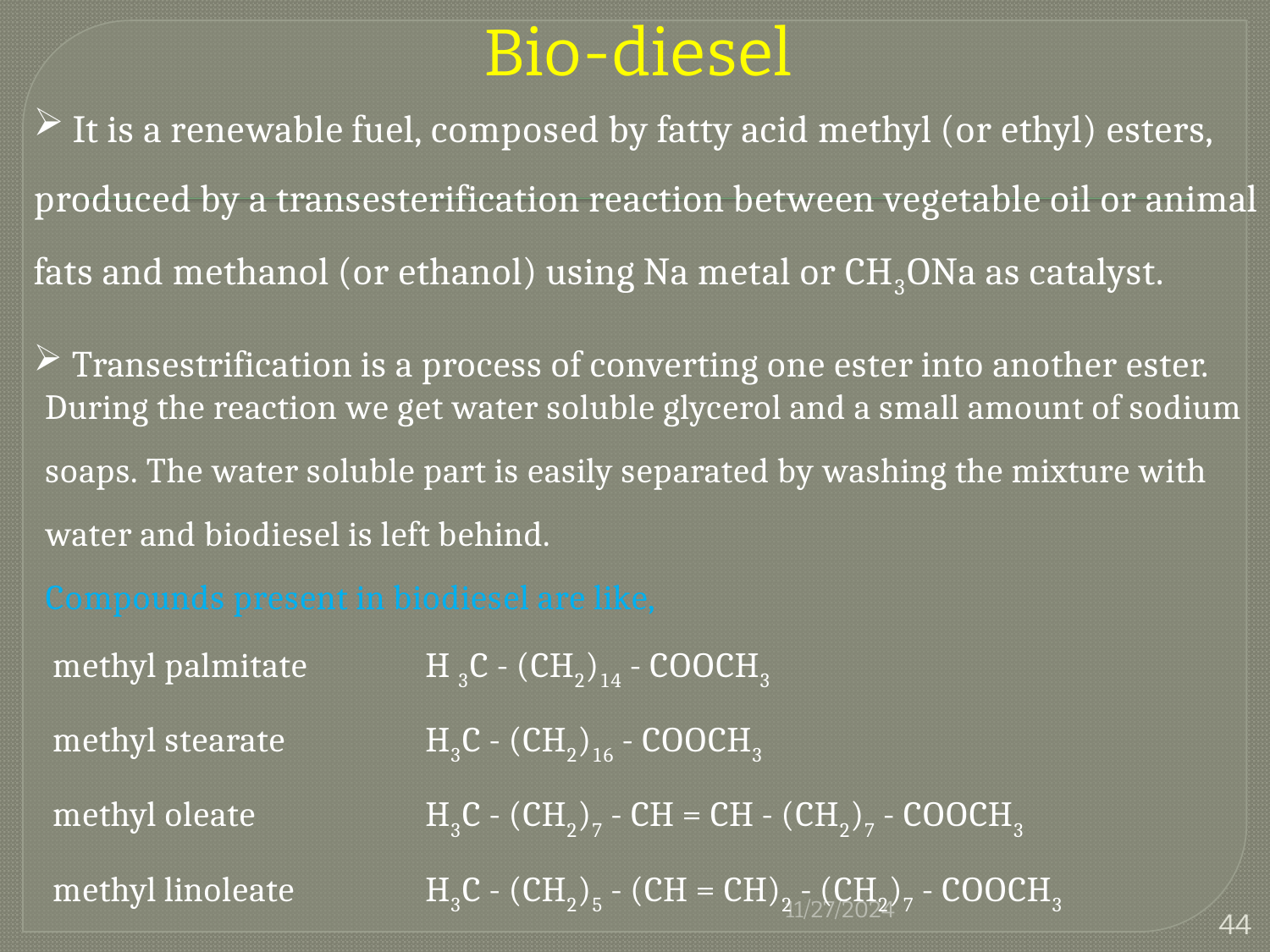

# Bio-diesel

 It is a renewable fuel, composed by fatty acid methyl (or ethyl) esters, produced by a transesterification reaction between vegetable oil or animal fats and methanol (or ethanol) using Na metal or CH3ONa as catalyst.
 Transestrification is a process of converting one ester into another ester.
During the reaction we get water soluble glycerol and a small amount of sodium soaps. The water soluble part is easily separated by washing the mixture with water and biodiesel is left behind.
Compounds present in biodiesel are like,
 methyl palmitate	H 3C - (CH2)14 - COOCH3
 methyl stearate 		H3C - (CH2)16 - COOCH3
 methyl oleate 		H3C - (CH2)7 - CH = CH - (CH2)7 - COOCH3
 methyl linoleate 	H3C - (CH2)5 - (CH = CH)2 - (CH2)7 - COOCH3
11/27/2024
44